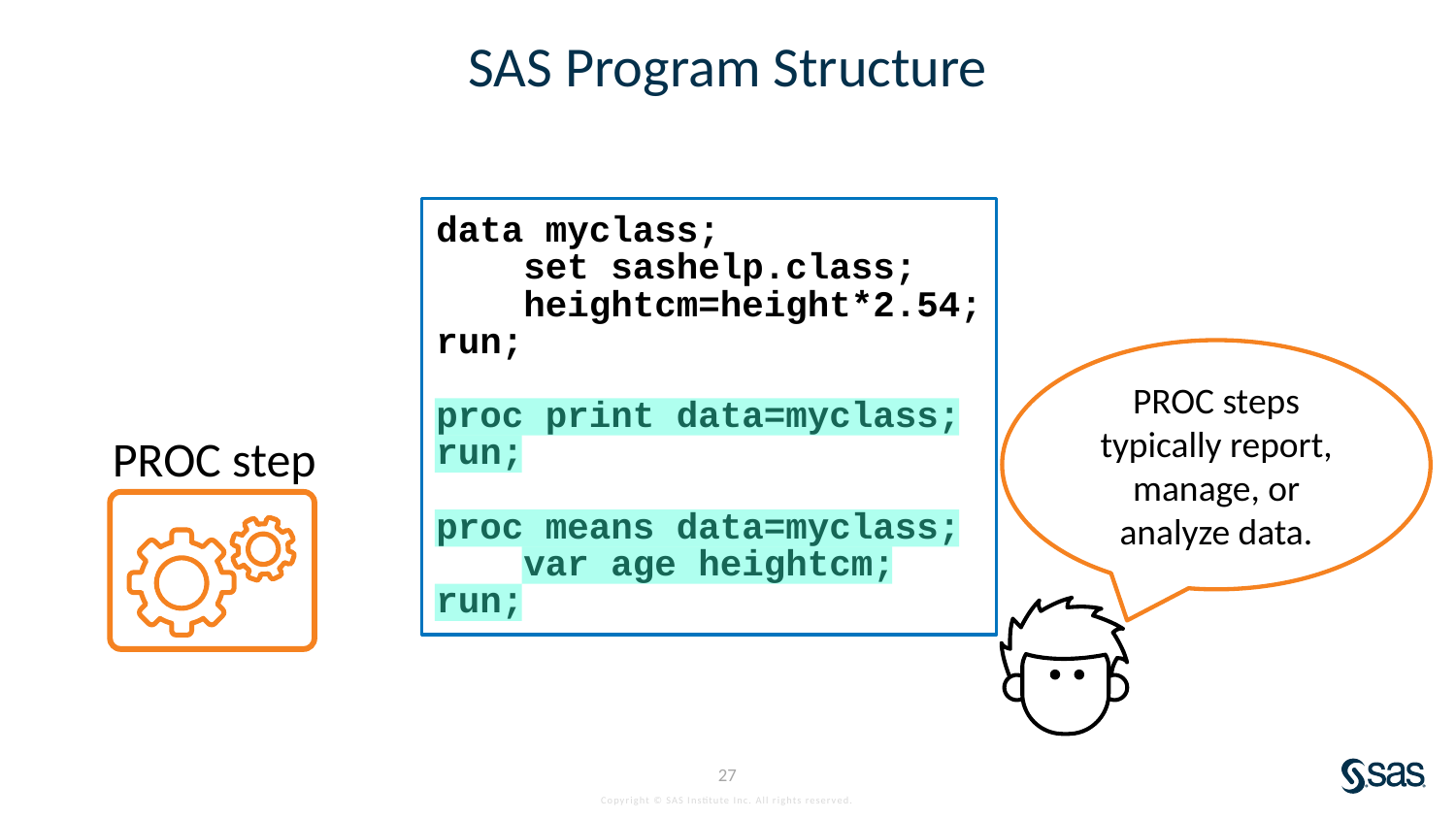

# SAS Program Structure
data myclass;
    set sashelp.class;
    heightcm=height*2.54;
run;

proc print data=myclass;
run;

proc means data=myclass;
    var age heightcm;
run;
PROC steps typically report, manage, or analyze data.

PROC step